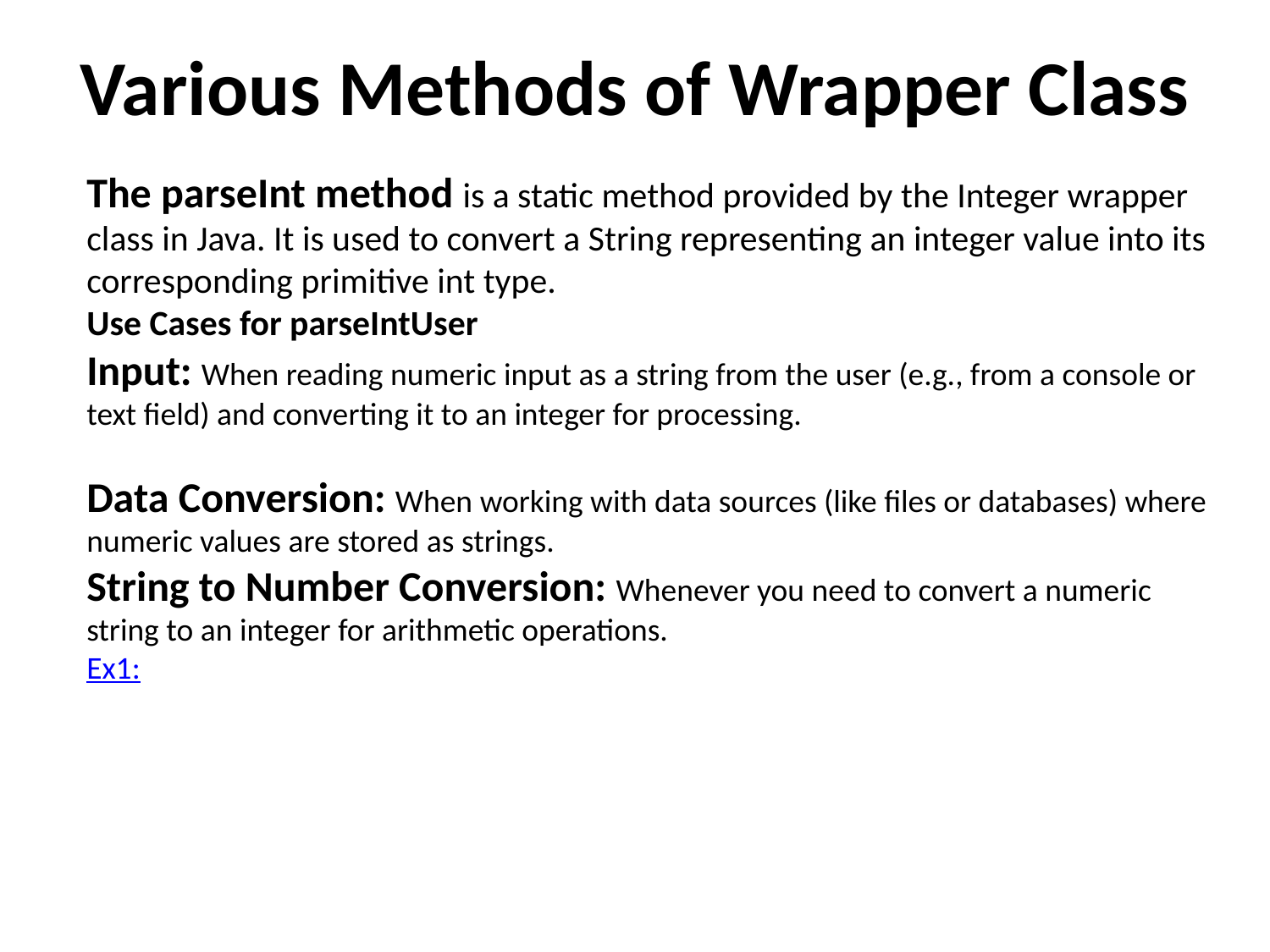

# Various Methods of Wrapper Class
The parseInt method is a static method provided by the Integer wrapper class in Java. It is used to convert a String representing an integer value into its corresponding primitive int type.
Use Cases for parseIntUser
Input: When reading numeric input as a string from the user (e.g., from a console or text field) and converting it to an integer for processing.

Data Conversion: When working with data sources (like files or databases) where numeric values are stored as strings.
String to Number Conversion: Whenever you need to convert a numeric string to an integer for arithmetic operations.
Ex1: